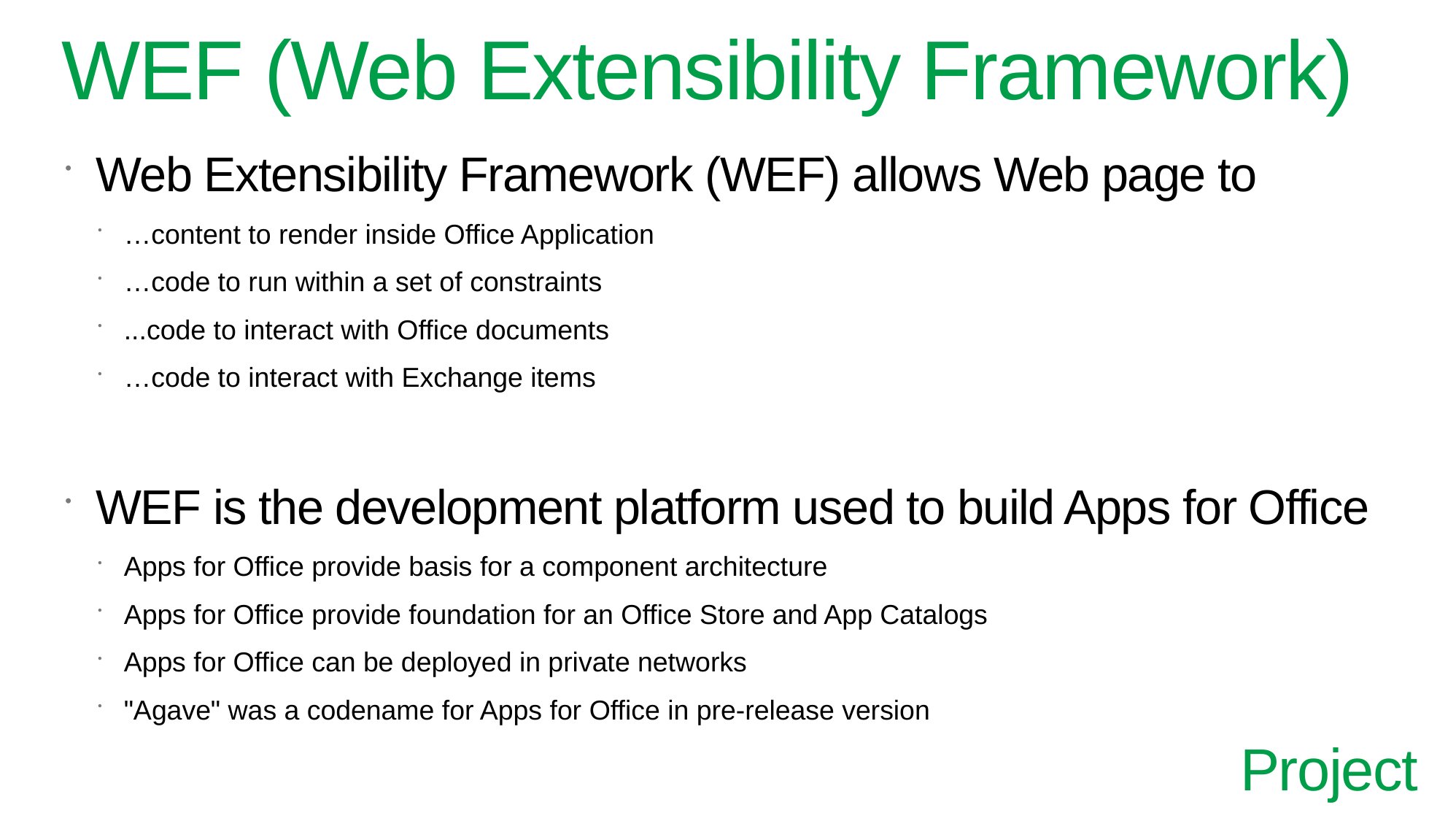

# WEF (Web Extensibility Framework)
Web Extensibility Framework (WEF) allows Web page to
…content to render inside Office Application
…code to run within a set of constraints
...code to interact with Office documents
…code to interact with Exchange items

WEF is the development platform used to build Apps for Office
Apps for Office provide basis for a component architecture
Apps for Office provide foundation for an Office Store and App Catalogs
Apps for Office can be deployed in private networks
"Agave" was a codename for Apps for Office in pre-release version